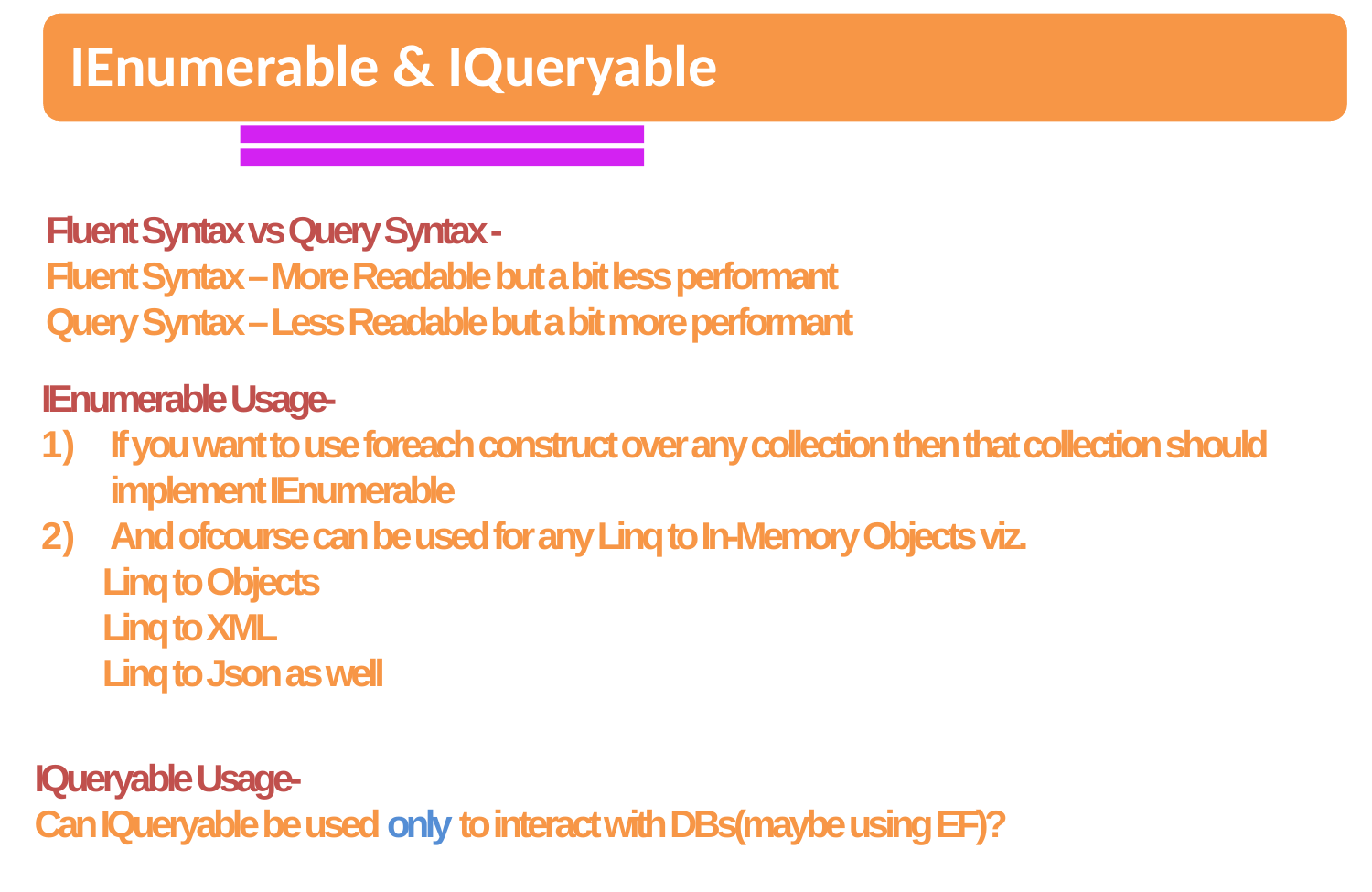

IEnumerable & IQueryable

Fluent Syntax vs Query Syntax -
Fluent Syntax – More Readable but a bit less performant
Query Syntax – Less Readable but a bit more performant
IEnumerable Usage-
If you want to use foreach construct over any collection then that collection should implement IEnumerable
And ofcourse can be used for any Linq to In-Memory Objects viz.
         Linq to Objects
         Linq to XML
         Linq to Json as well

IQueryable Usage-
Can IQueryable be used only to interact with DBs(maybe using EF)?